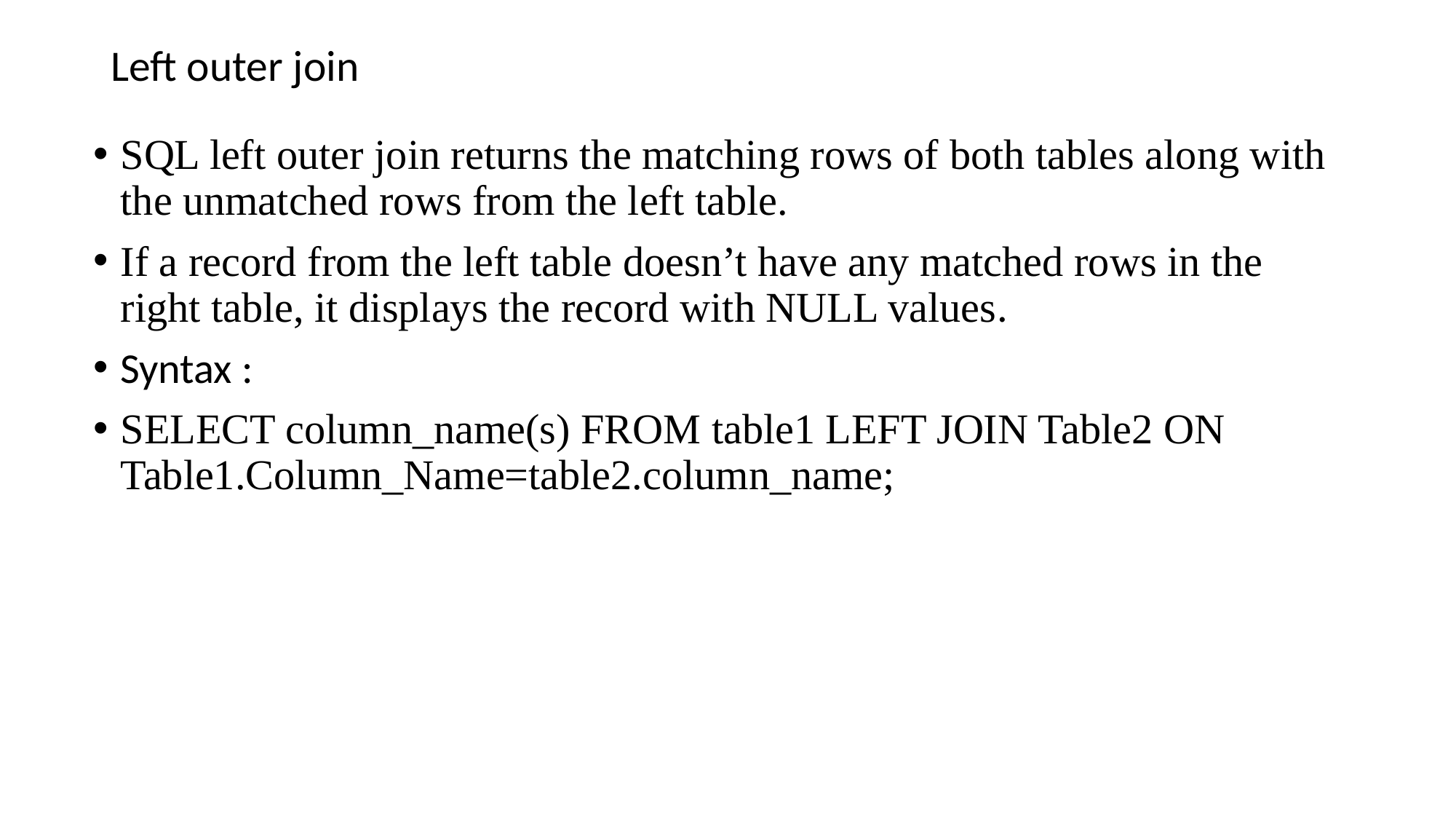

# Left outer join
SQL left outer join returns the matching rows of both tables along with the unmatched rows from the left table.
If a record from the left table doesn’t have any matched rows in the right table, it displays the record with NULL values.
Syntax :
SELECT column_name(s) FROM table1 LEFT JOIN Table2 ON Table1.Column_Name=table2.column_name;